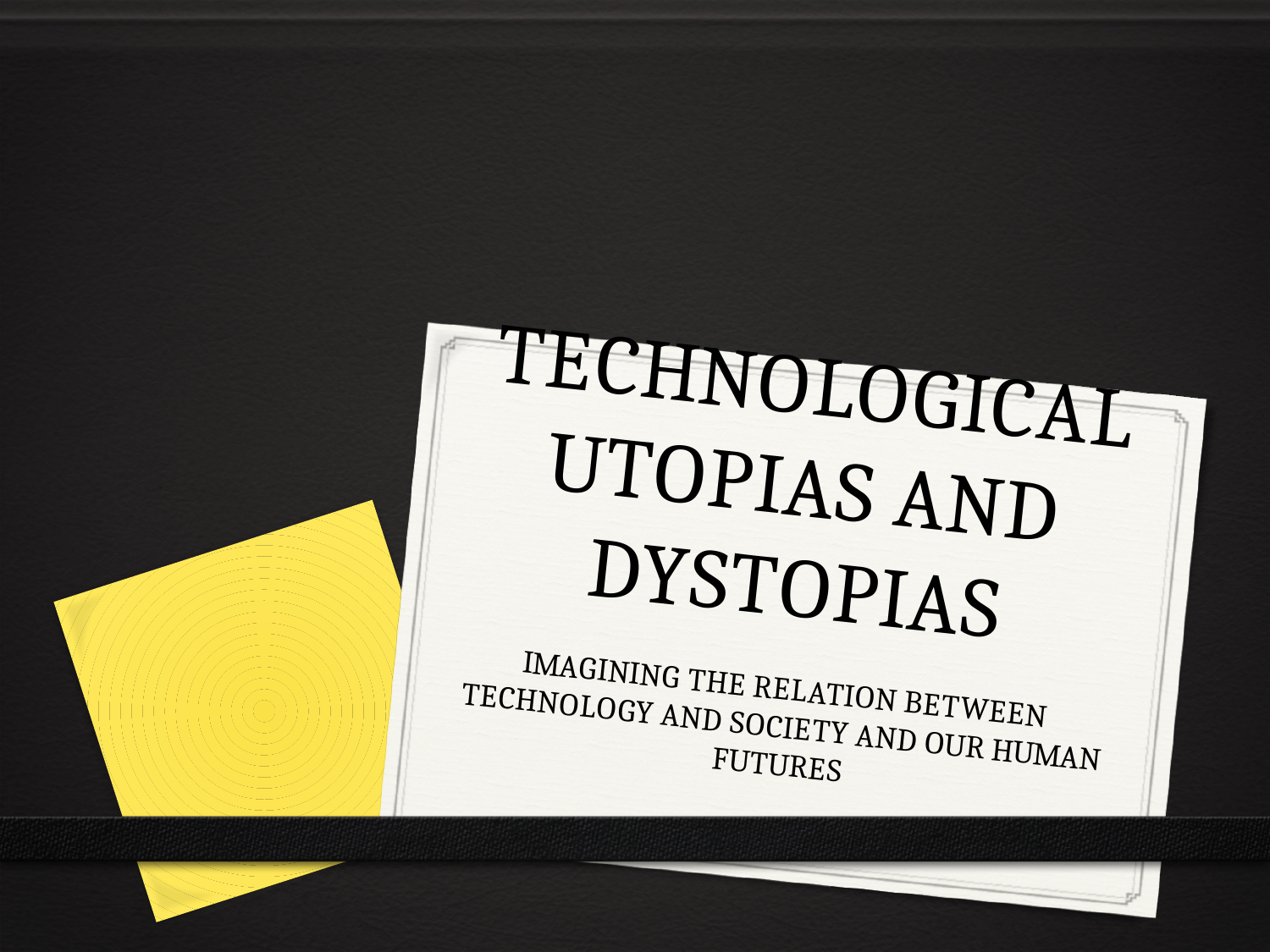

# TECHNOLOGICAL UTOPIAS AND DYSTOPIAS
IMAGINING THE RELATION BETWEEN TECHNOLOGY AND SOCIETY AND OUR HUMAN FUTURES